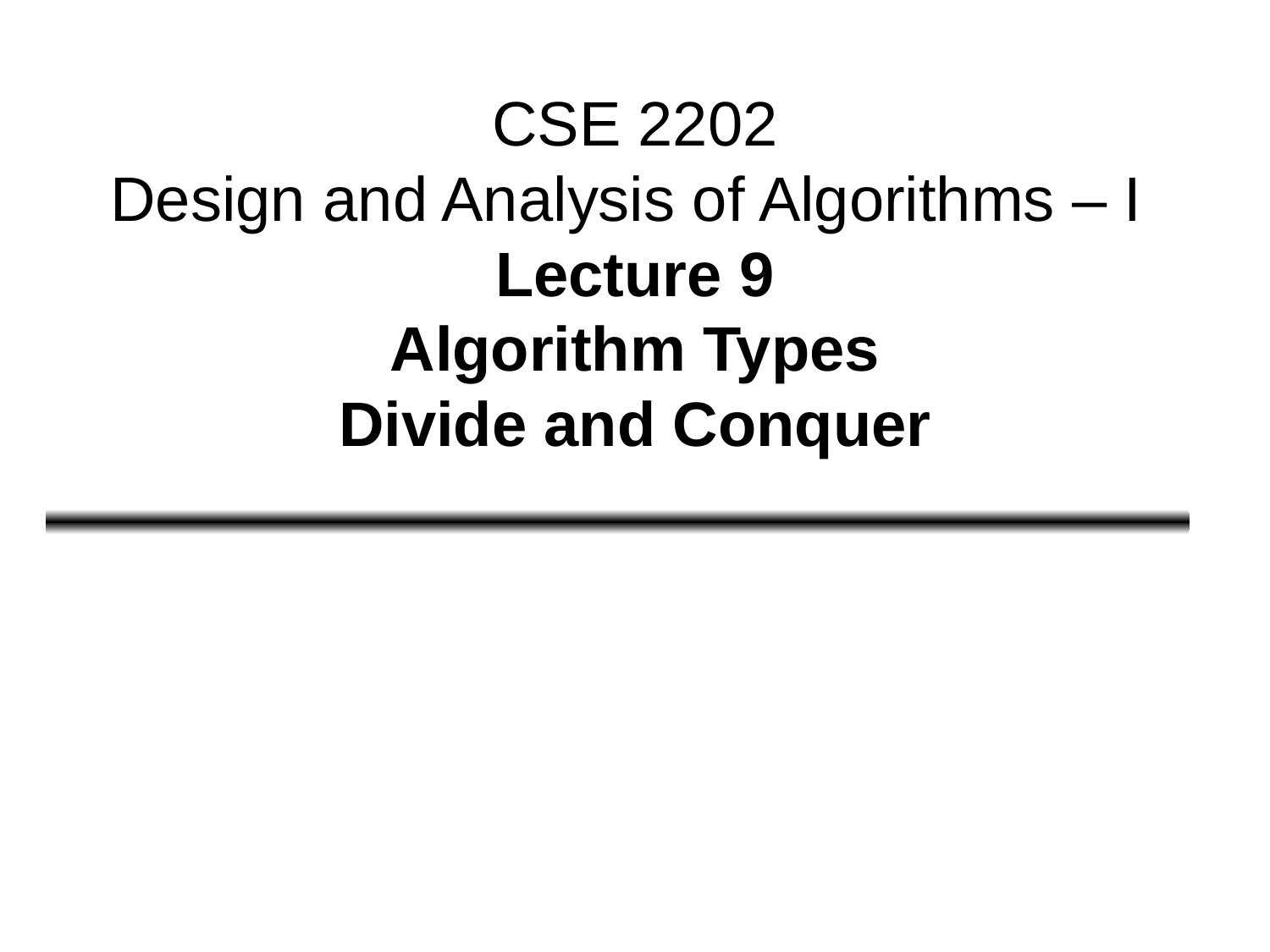

# CSE 2202 Design and Analysis of Algorithms – I Lecture 9 Algorithm Types Divide and Conquer